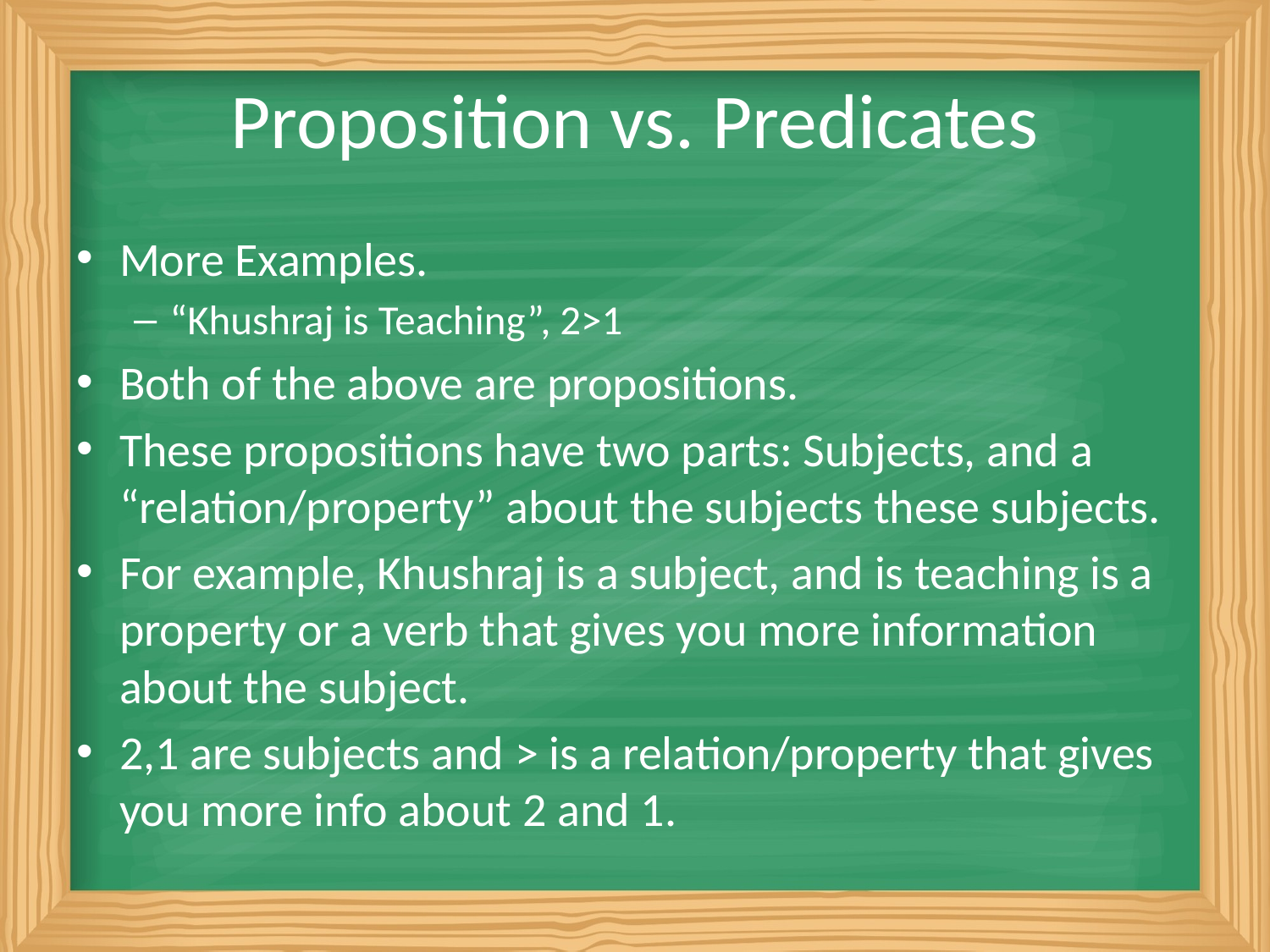

# Proposition vs. Predicates
More Examples.
“Khushraj is Teaching”, 2>1
Both of the above are propositions.
These propositions have two parts: Subjects, and a “relation/property” about the subjects these subjects.
For example, Khushraj is a subject, and is teaching is a property or a verb that gives you more information about the subject.
2,1 are subjects and > is a relation/property that gives you more info about 2 and 1.